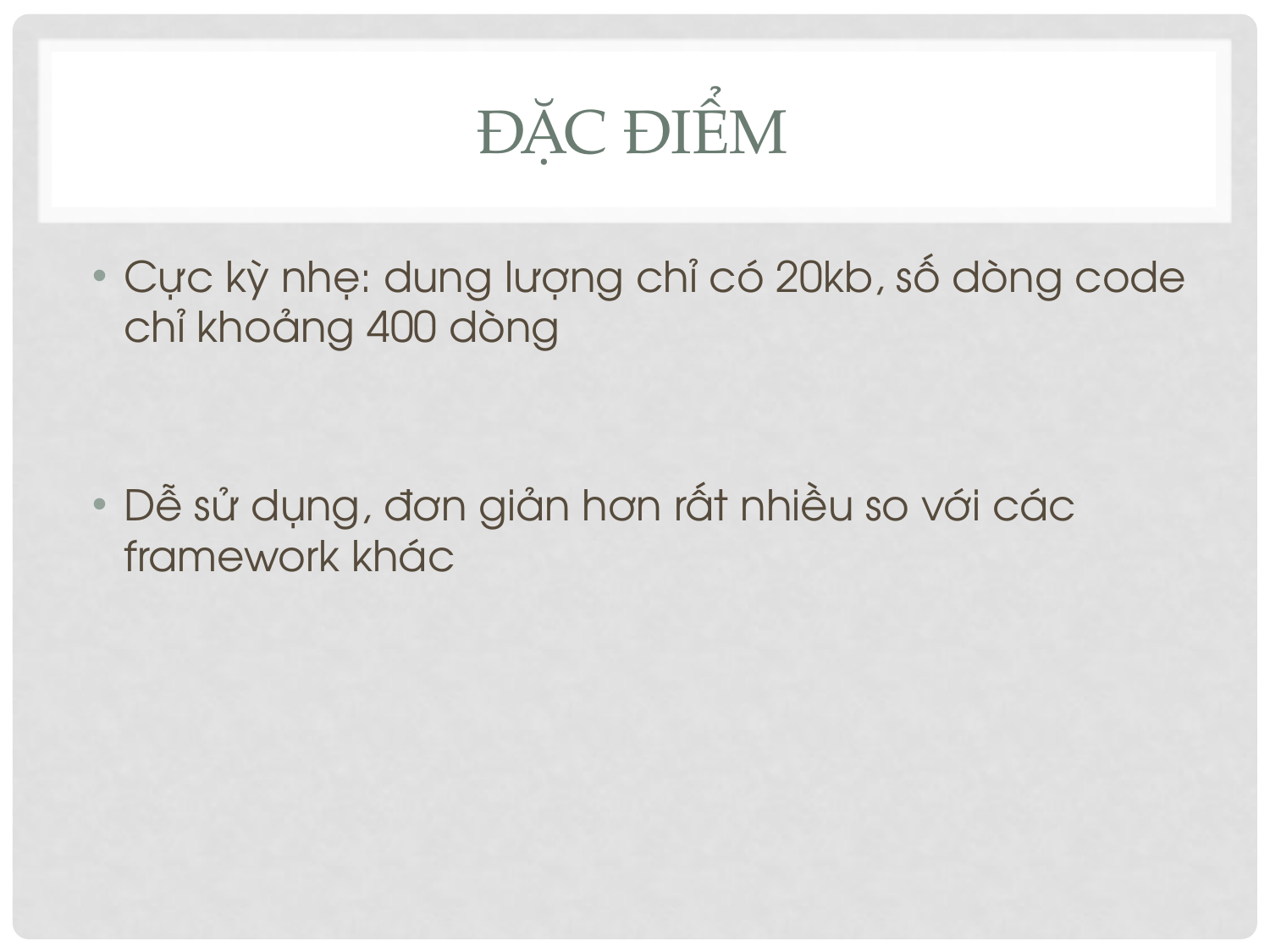

# Đặc điểm
Cực kỳ nhẹ: dung lượng chỉ có 20kb, số dòng code chỉ khoảng 400 dòng

Dễ sử dụng, đơn giản hơn rất nhiều so với các framework khác